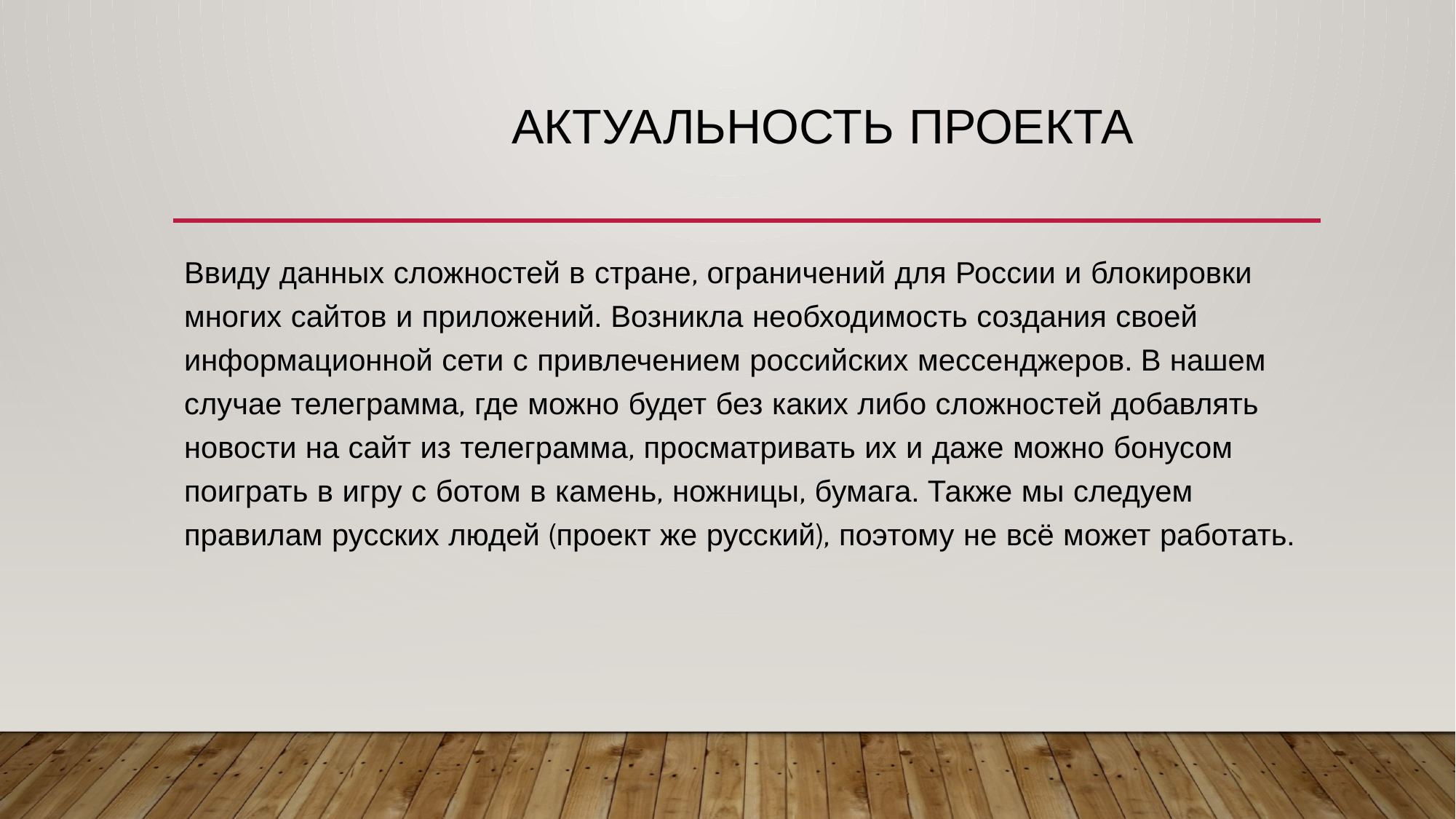

# Актуальность проекта
Ввиду данных сложностей в стране, ограничений для России и блокировки многих сайтов и приложений. Возникла необходимость создания своей информационной сети с привлечением российских мессенджеров. В нашем случае телеграмма, где можно будет без каких либо сложностей добавлять новости на сайт из телеграмма, просматривать их и даже можно бонусом поиграть в игру с ботом в камень, ножницы, бумага. Также мы следуем правилам русских людей (проект же русский), поэтому не всё может работать.